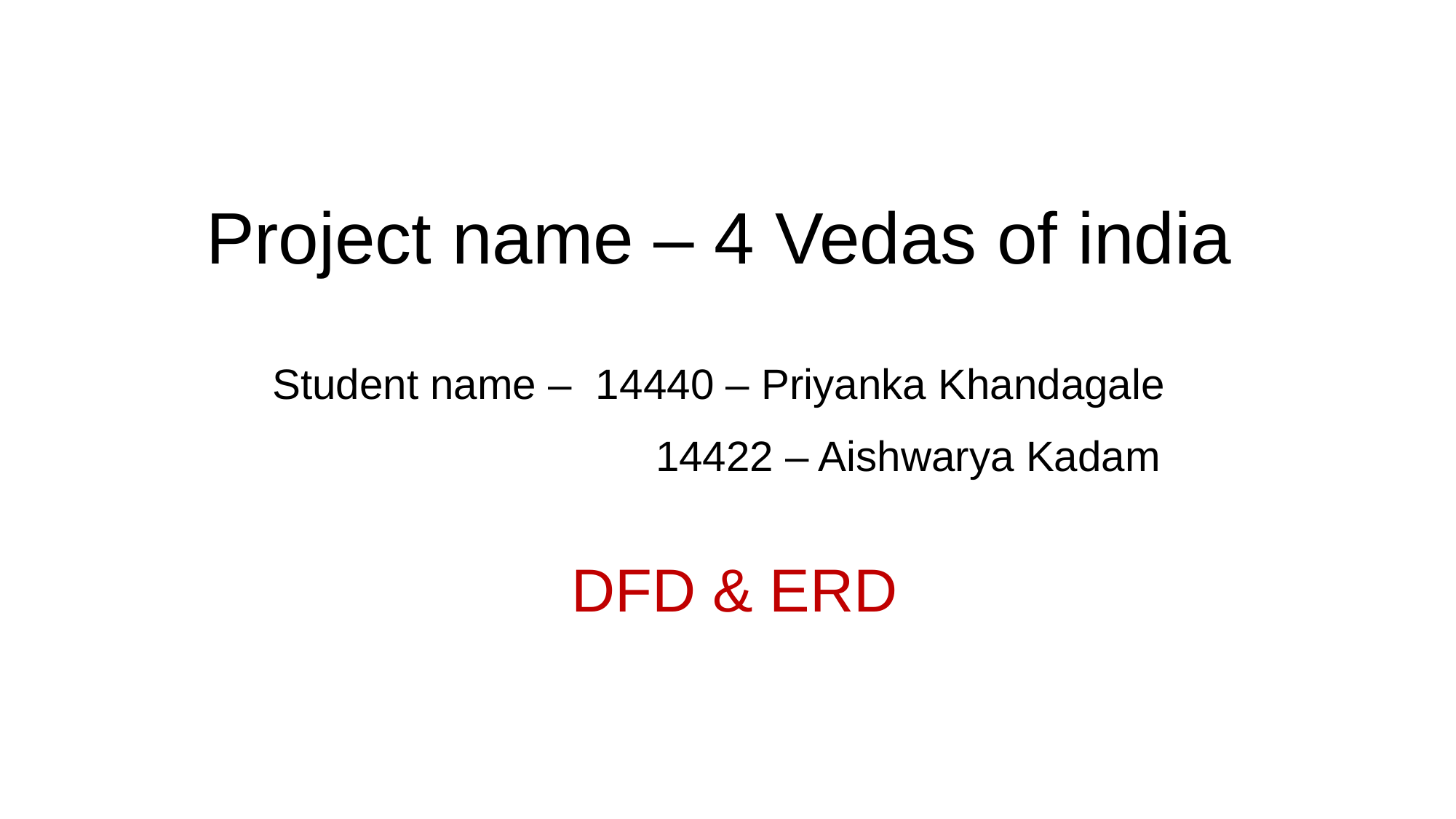

# Project name – 4 Vedas of india
Student name –  14440 – Priyanka Khandagale
                                14422 – Aishwarya Kadam
DFD & ERD